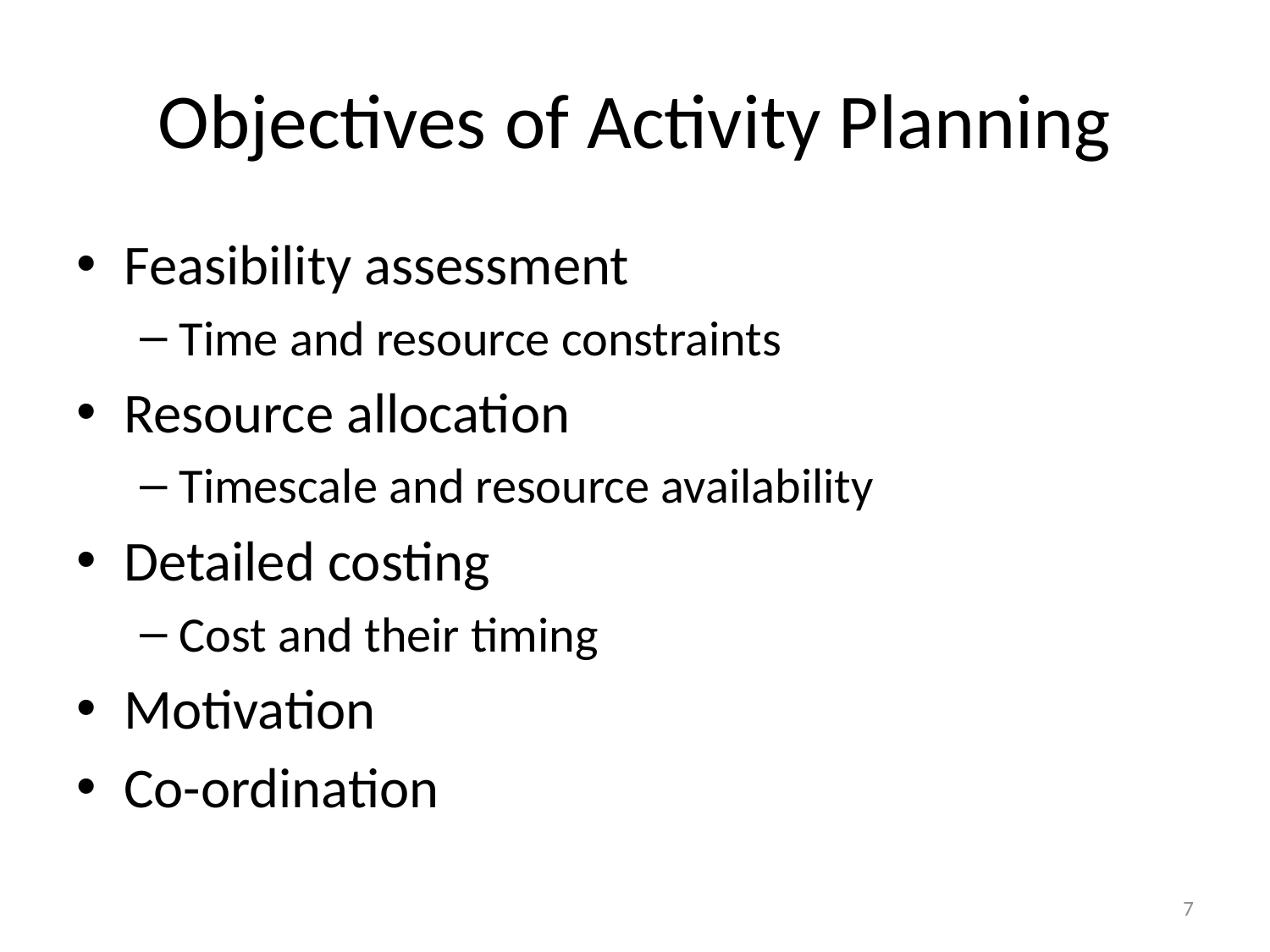

# Objectives of Activity Planning
Feasibility assessment
Time and resource constraints
Resource allocation
Timescale and resource availability
Detailed costing
Cost and their timing
Motivation
Co-ordination
7